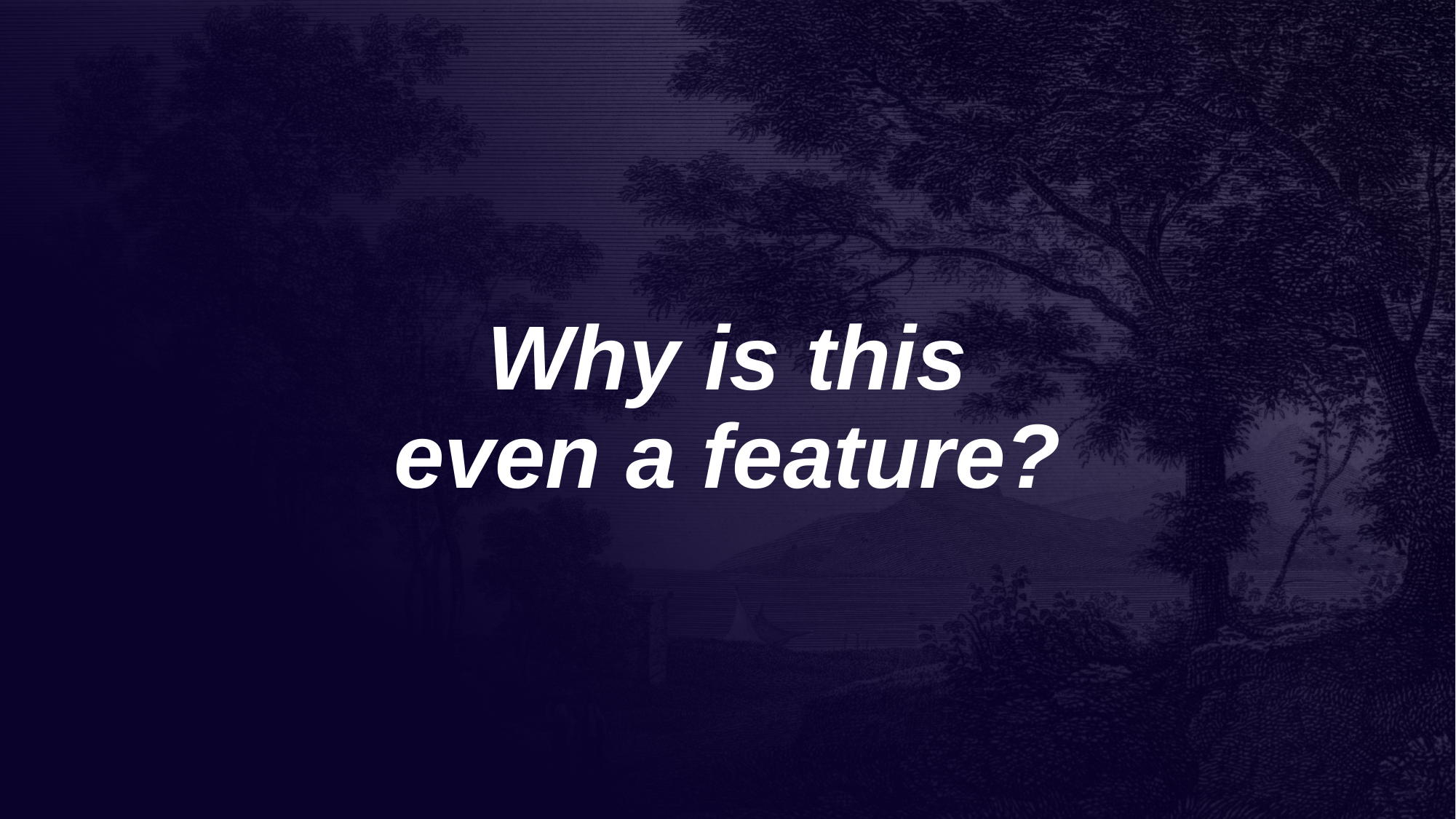

# Why is this even a feature?